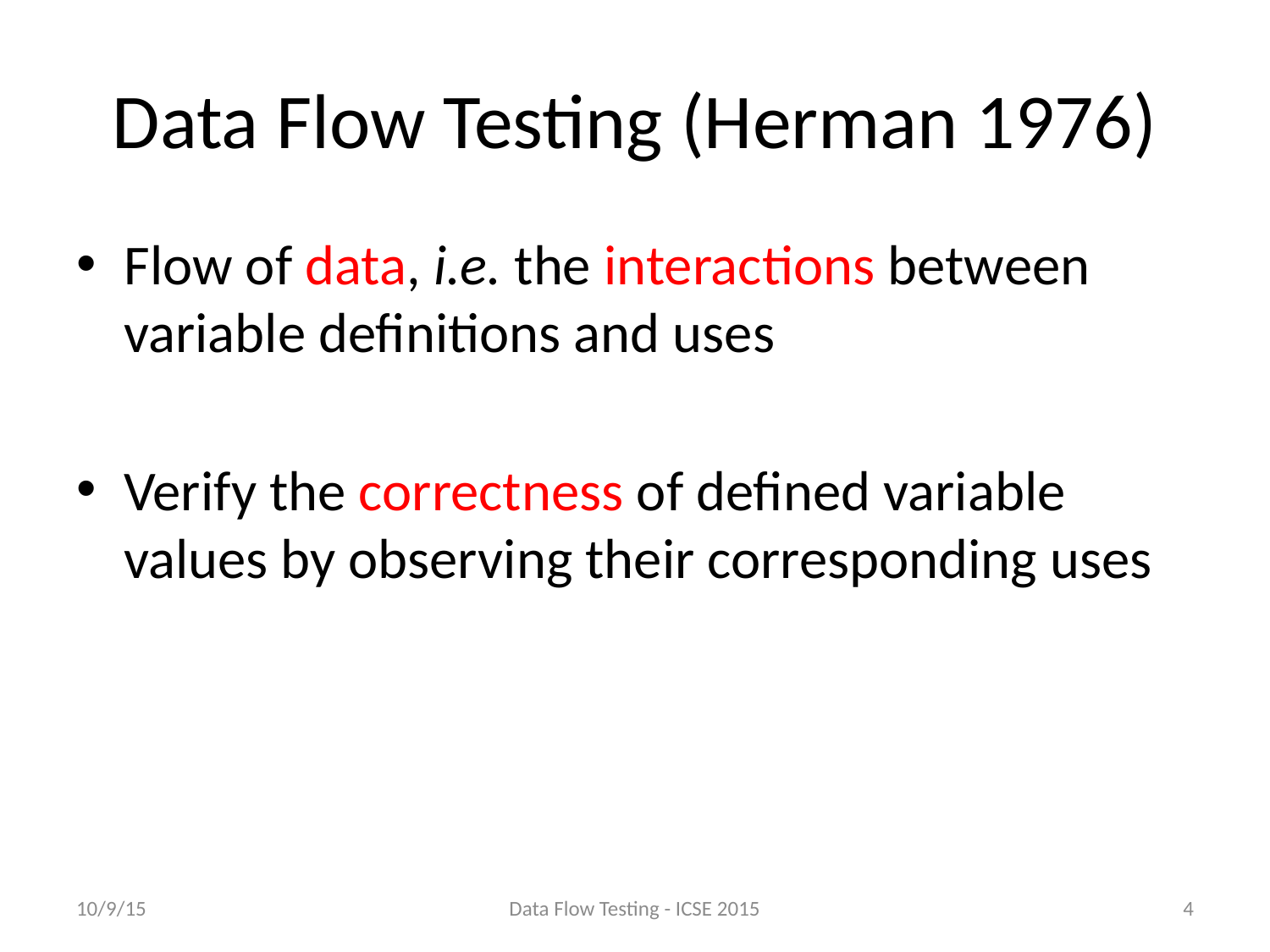

# Data Flow Testing (Herman 1976)
Flow of data, i.e. the interactions between variable definitions and uses

Verify the correctness of defined variable values by observing their corresponding uses

10/9/15
Data Flow Testing - ICSE 2015
4